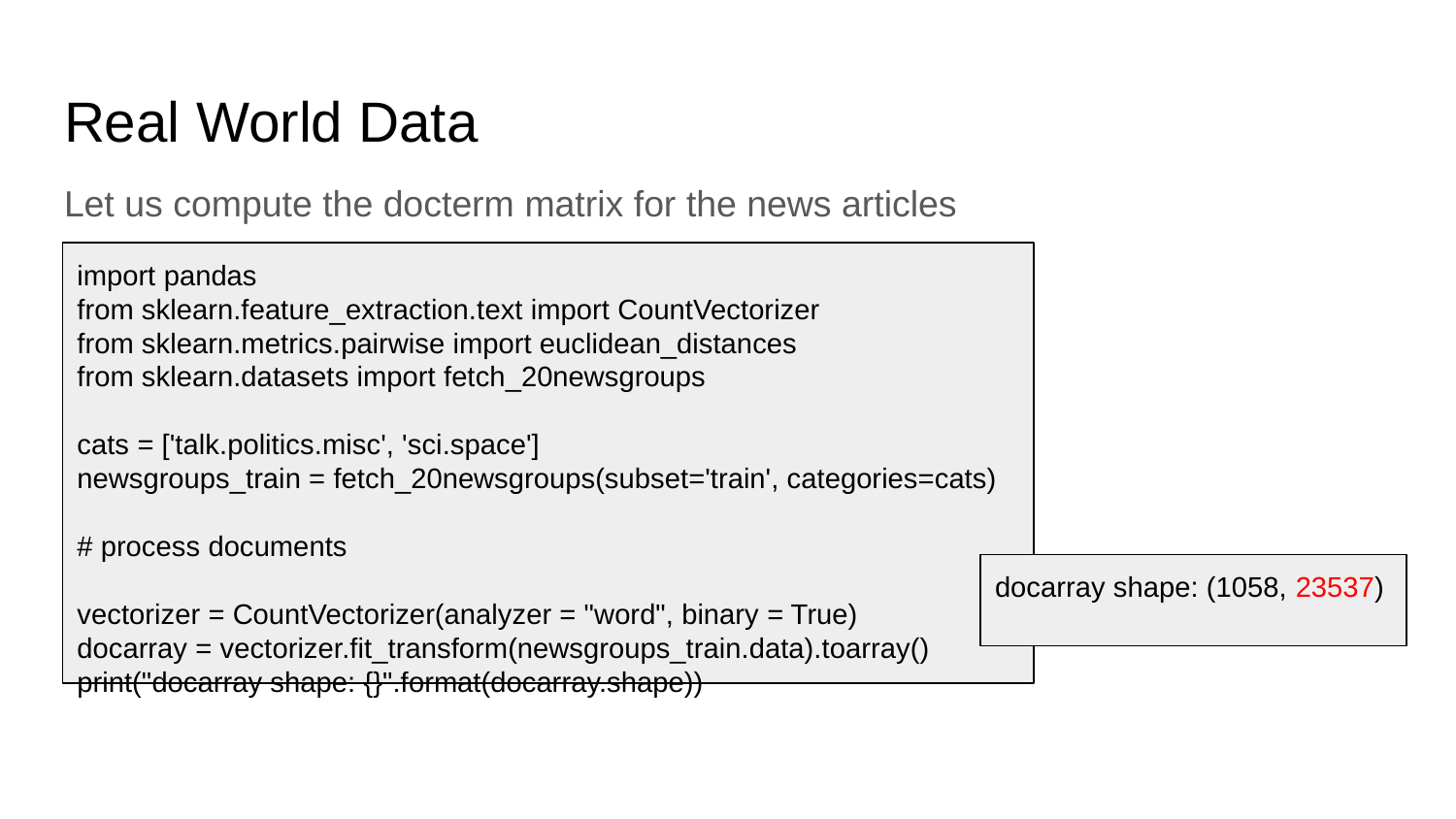

# Real World Data
Let us compute the docterm matrix for the news articles
import pandas
from sklearn.feature_extraction.text import CountVectorizer
from sklearn.metrics.pairwise import euclidean_distances
from sklearn.datasets import fetch_20newsgroups

cats = ['talk.politics.misc', 'sci.space']
newsgroups_train = fetch_20newsgroups(subset='train', categories=cats)

# process documents
vectorizer = CountVectorizer(analyzer = "word", binary = True)
docarray = vectorizer.fit_transform(newsgroups_train.data).toarray()
print("docarray shape: {}".format(docarray.shape))

docarray shape: (1058, 23537)